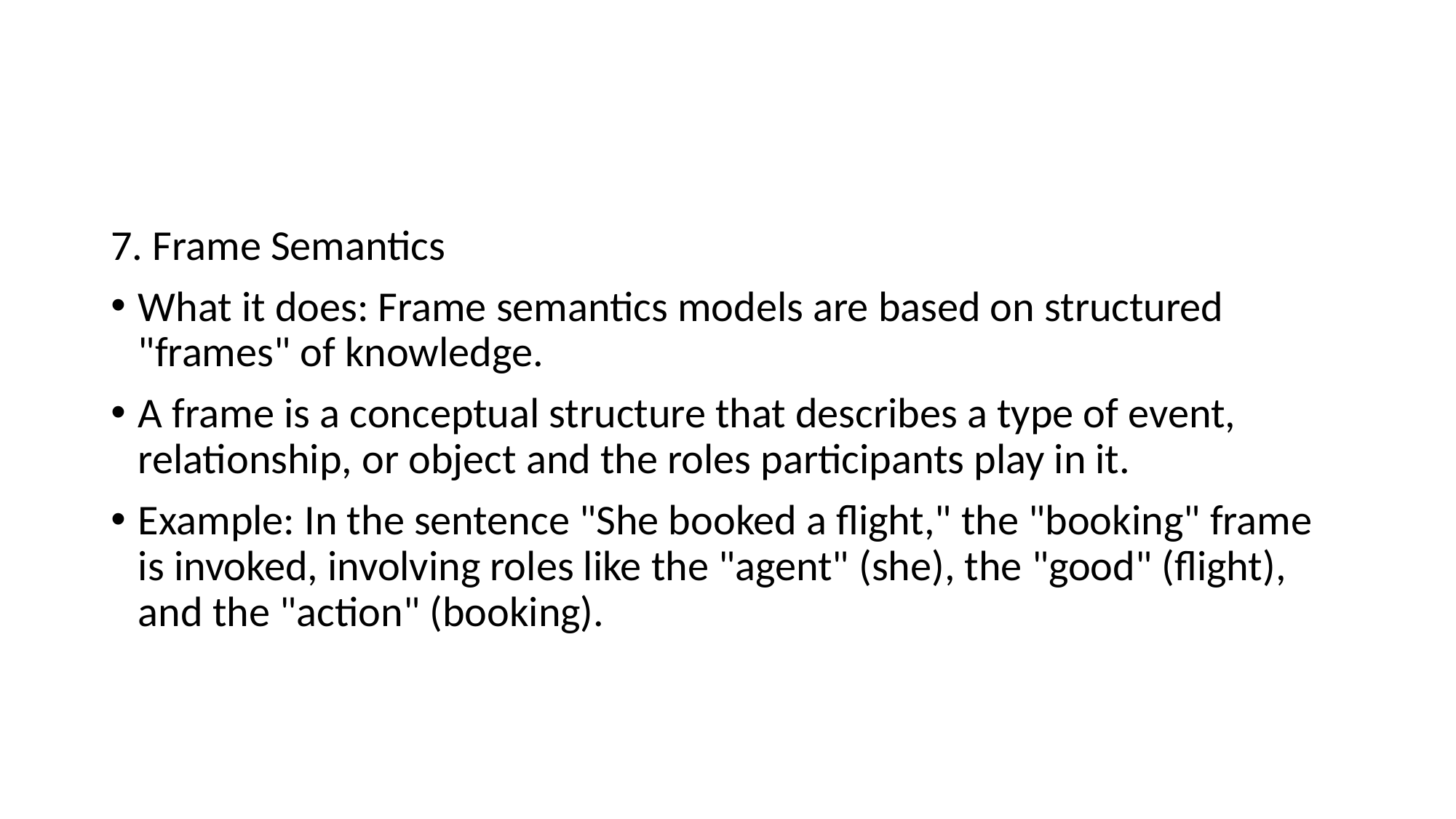

#
7. Frame Semantics
What it does: Frame semantics models are based on structured "frames" of knowledge.
A frame is a conceptual structure that describes a type of event, relationship, or object and the roles participants play in it.
Example: In the sentence "She booked a flight," the "booking" frame is invoked, involving roles like the "agent" (she), the "good" (flight), and the "action" (booking).